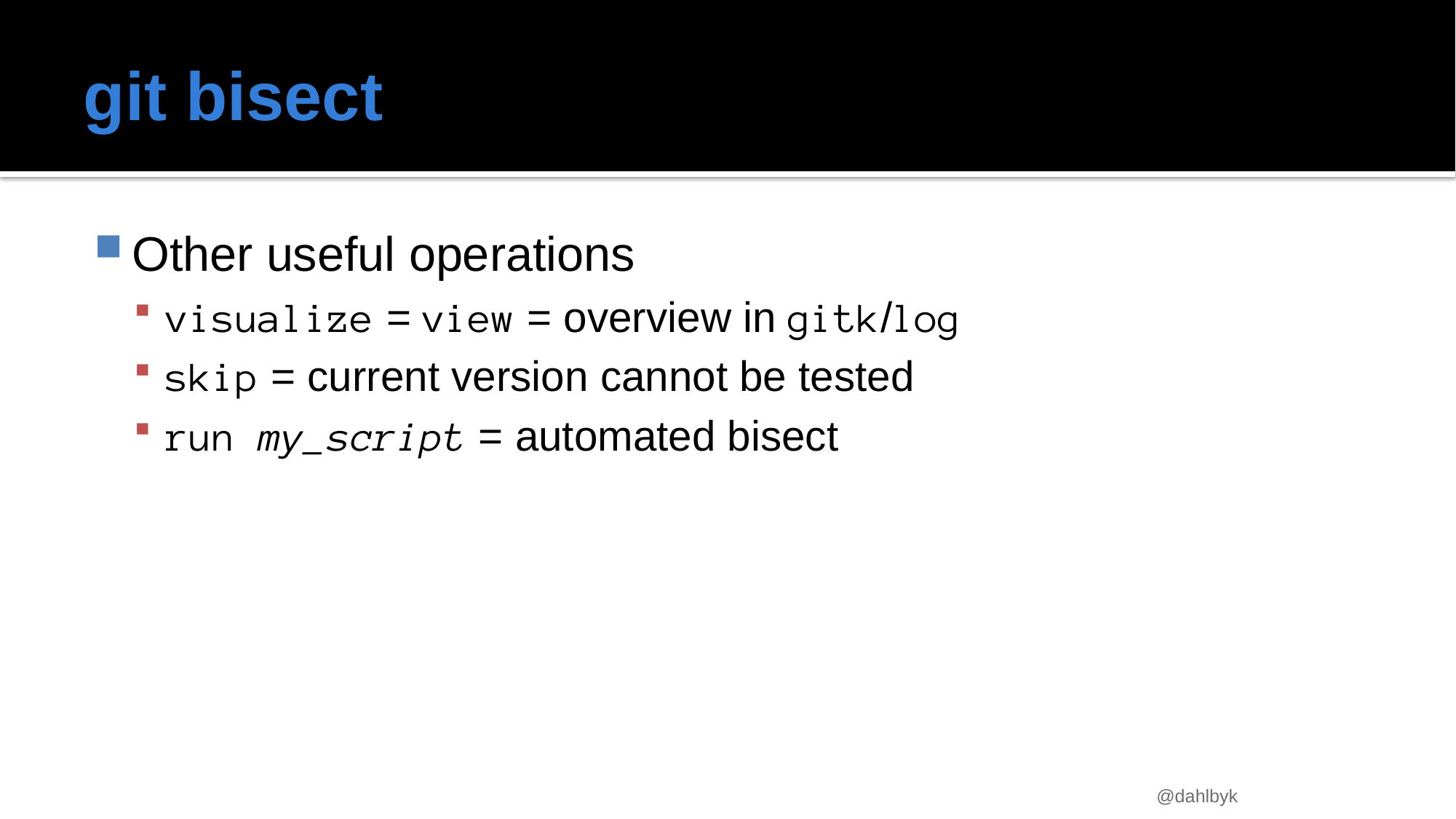

# git bisect
Other useful operations
visualize = view = overview in gitk/log
skip = current version cannot be tested
run my_script = automated bisect
@dahlbyk